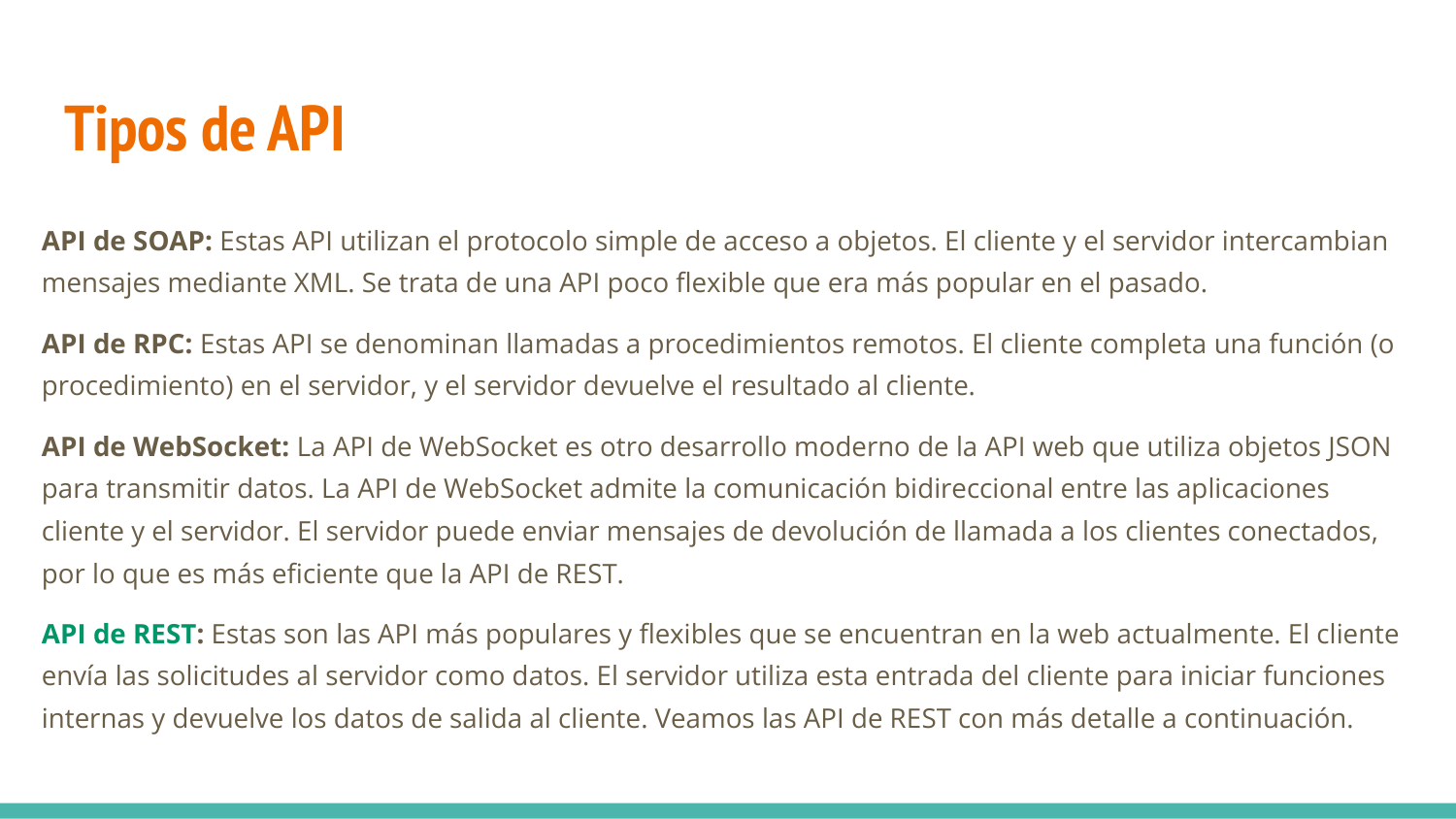

# Tipos de API
API de SOAP: Estas API utilizan el protocolo simple de acceso a objetos. El cliente y el servidor intercambian mensajes mediante XML. Se trata de una API poco flexible que era más popular en el pasado.
API de RPC: Estas API se denominan llamadas a procedimientos remotos. El cliente completa una función (o procedimiento) en el servidor, y el servidor devuelve el resultado al cliente.
API de WebSocket: La API de WebSocket es otro desarrollo moderno de la API web que utiliza objetos JSON para transmitir datos. La API de WebSocket admite la comunicación bidireccional entre las aplicaciones cliente y el servidor. El servidor puede enviar mensajes de devolución de llamada a los clientes conectados, por lo que es más eficiente que la API de REST.
API de REST: Estas son las API más populares y flexibles que se encuentran en la web actualmente. El cliente envía las solicitudes al servidor como datos. El servidor utiliza esta entrada del cliente para iniciar funciones internas y devuelve los datos de salida al cliente. Veamos las API de REST con más detalle a continuación.